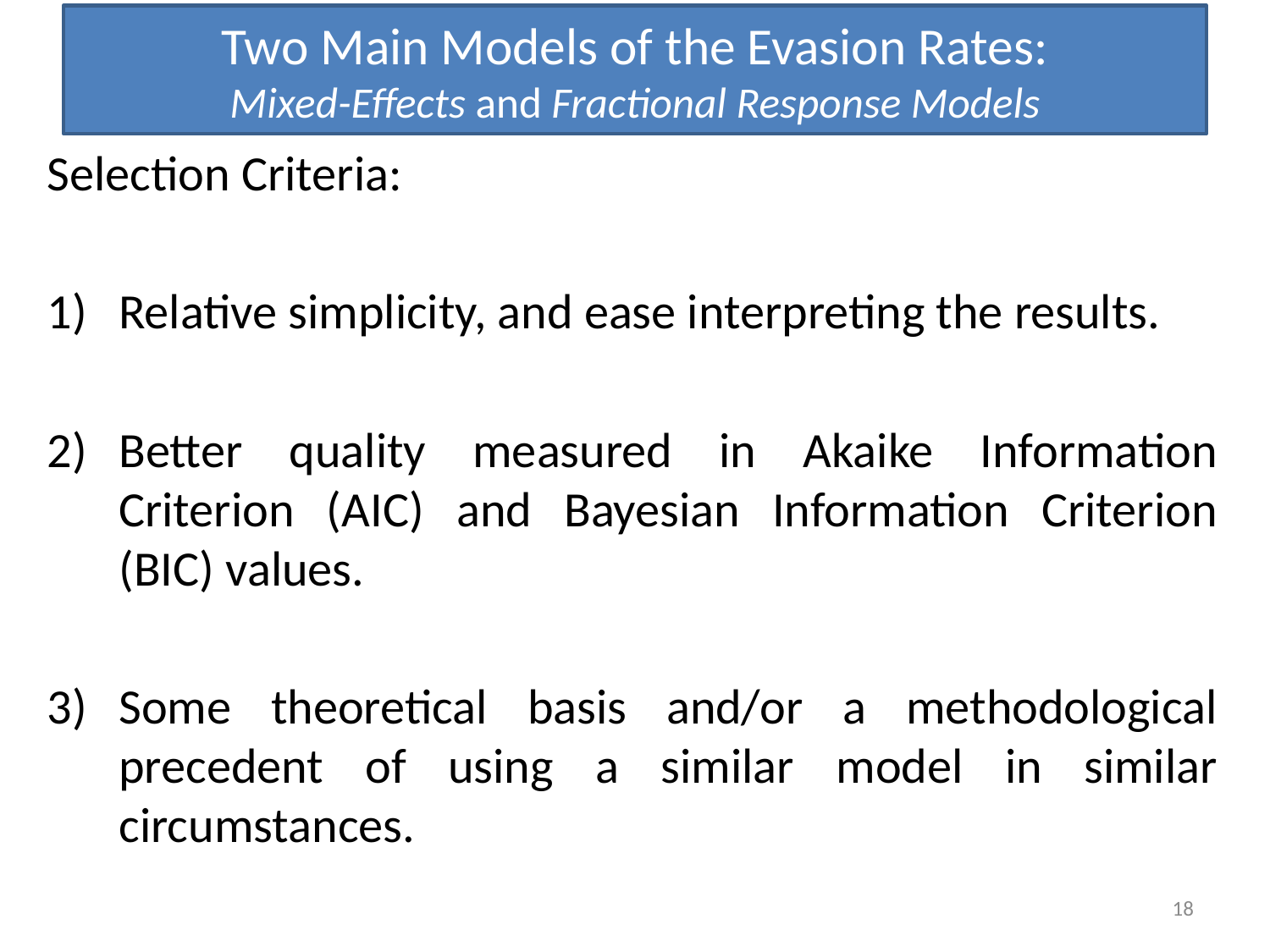

Two Main Models of the Evasion Rates:
Mixed-Effects and Fractional Response Models
Selection Criteria:

Relative simplicity, and ease interpreting the results.

Better quality measured in Akaike Information Criterion (AIC) and Bayesian Information Criterion (BIC) values.

Some theoretical basis and/or a methodological precedent of using a similar model in similar circumstances.
18